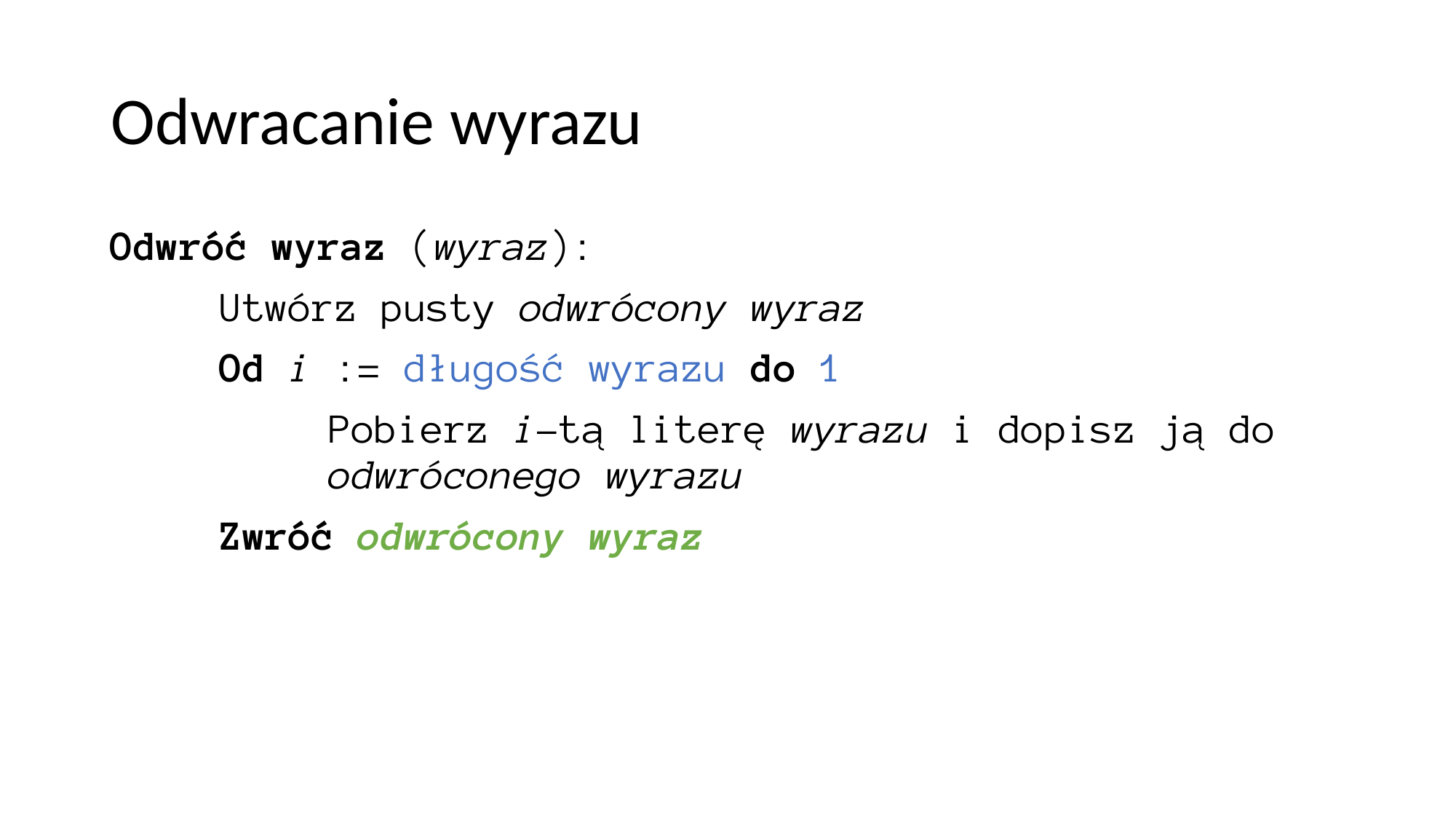

# Odwracanie wyrazu
Odwróć wyraz (wyraz):
	Utwórz pusty odwrócony wyraz
	Od i := długość wyrazu do 1
		Pobierz i-tą literę wyrazu i dopisz ją do 			odwróconego wyrazu
	Zwróć odwrócony wyraz